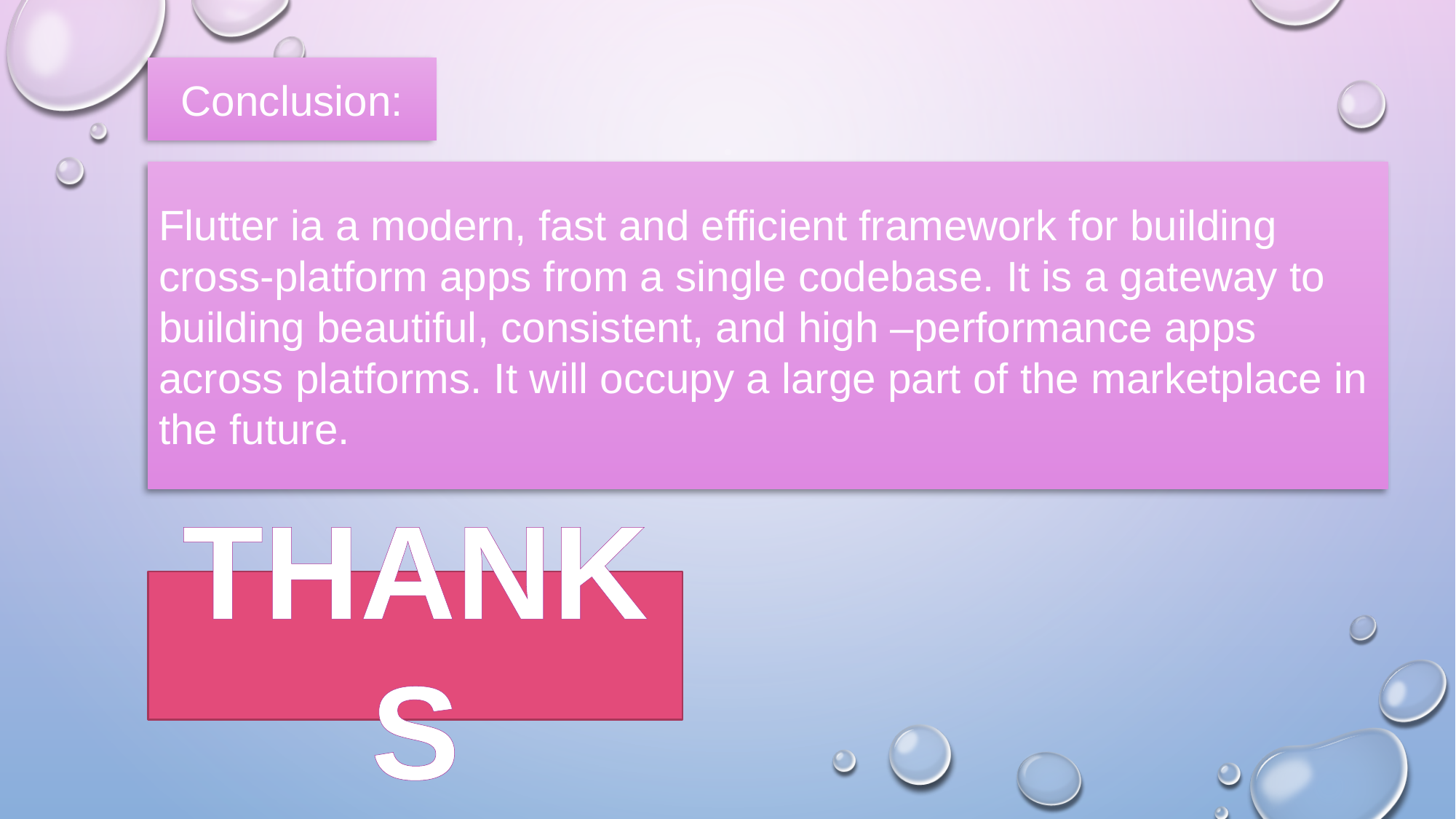

Conclusion:
Flutter ia a modern, fast and efficient framework for building cross-platform apps from a single codebase. It is a gateway to building beautiful, consistent, and high –performance apps across platforms. It will occupy a large part of the marketplace in the future.
THANKS